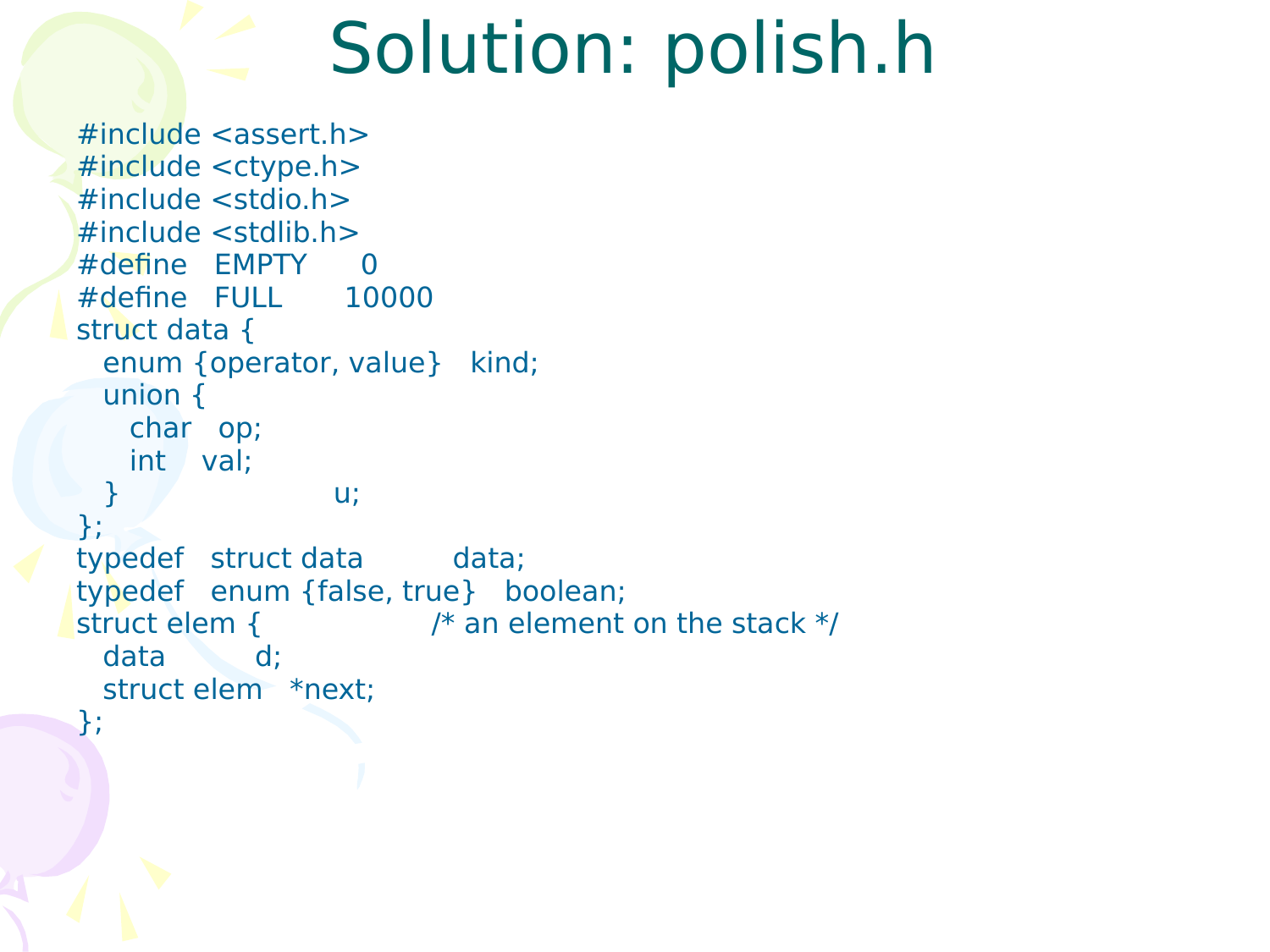

# Solution: polish.h
#include <assert.h>
#include <ctype.h>
#include <stdio.h>
#include <stdlib.h>
#define   EMPTY      0
#define   FULL       10000
struct data {
   enum {operator, value}   kind;
   union {
      char   op;
      int    val;
   }                        u;
};
typedef   struct data          data;
typedef   enum {false, true}   boolean;
struct elem {                   /* an element on the stack */
   data          d;
   struct elem   *next;
};